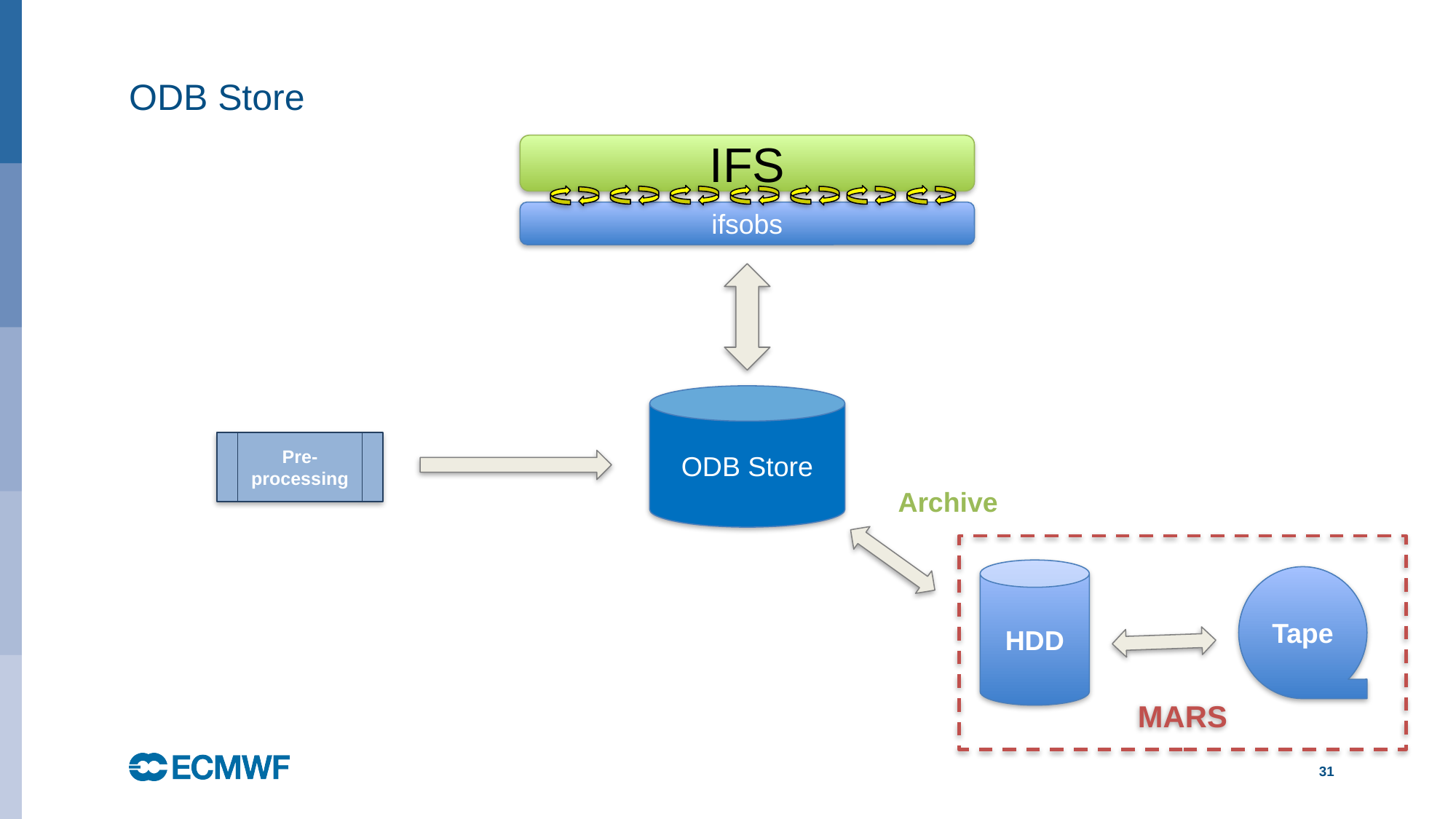

# ODB Store
IFS

ifsobs

ODB Store
Pre-processing

Archive

MARS

HDD
Tape

31